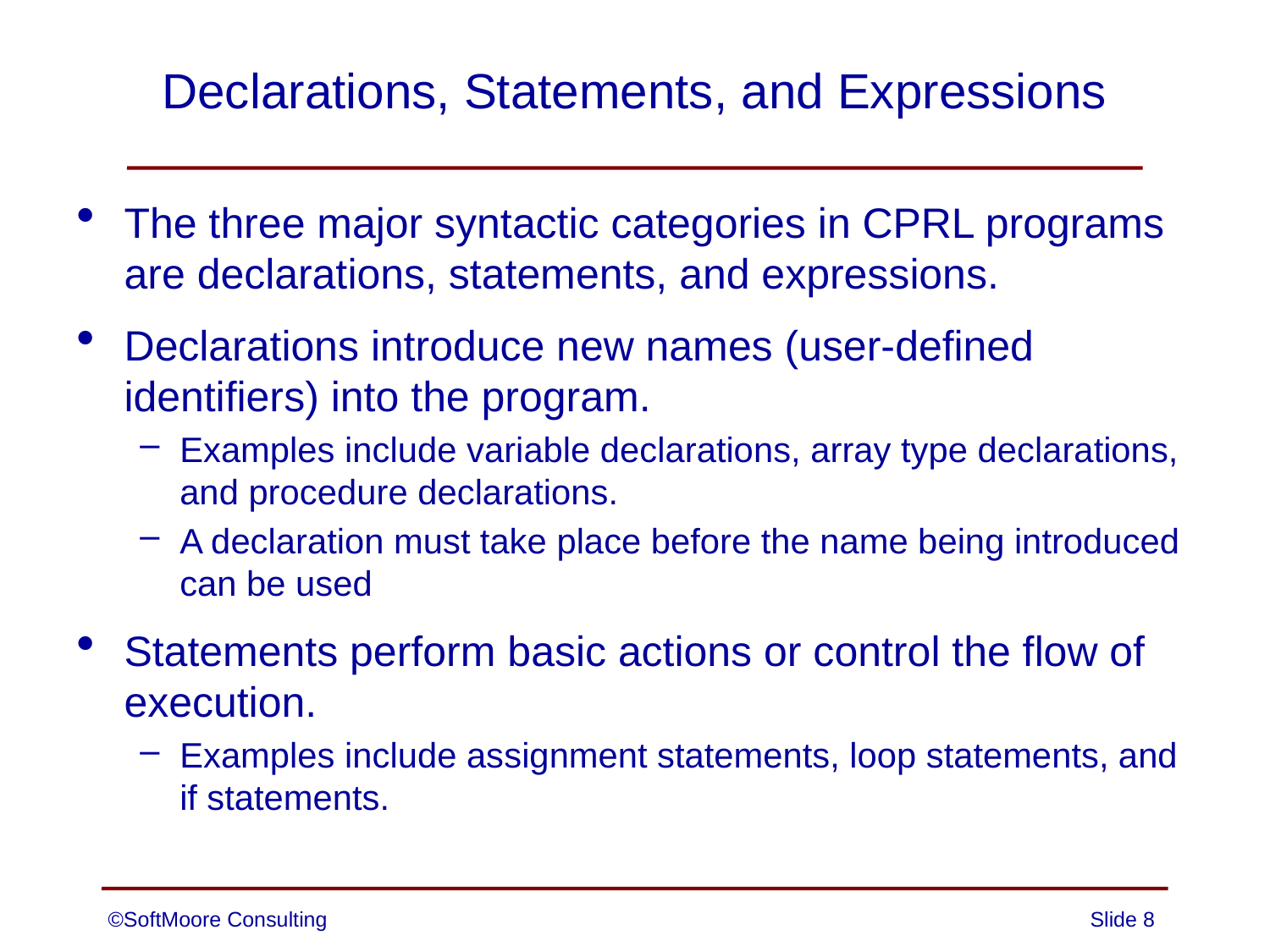

# Declarations, Statements, and Expressions
The three major syntactic categories in CPRL programs are declarations, statements, and expressions.
Declarations introduce new names (user-defined identifiers) into the program.
Examples include variable declarations, array type declarations, and procedure declarations.
A declaration must take place before the name being introduced can be used
Statements perform basic actions or control the flow of execution.
Examples include assignment statements, loop statements, and if statements.
©SoftMoore Consulting
Slide 8